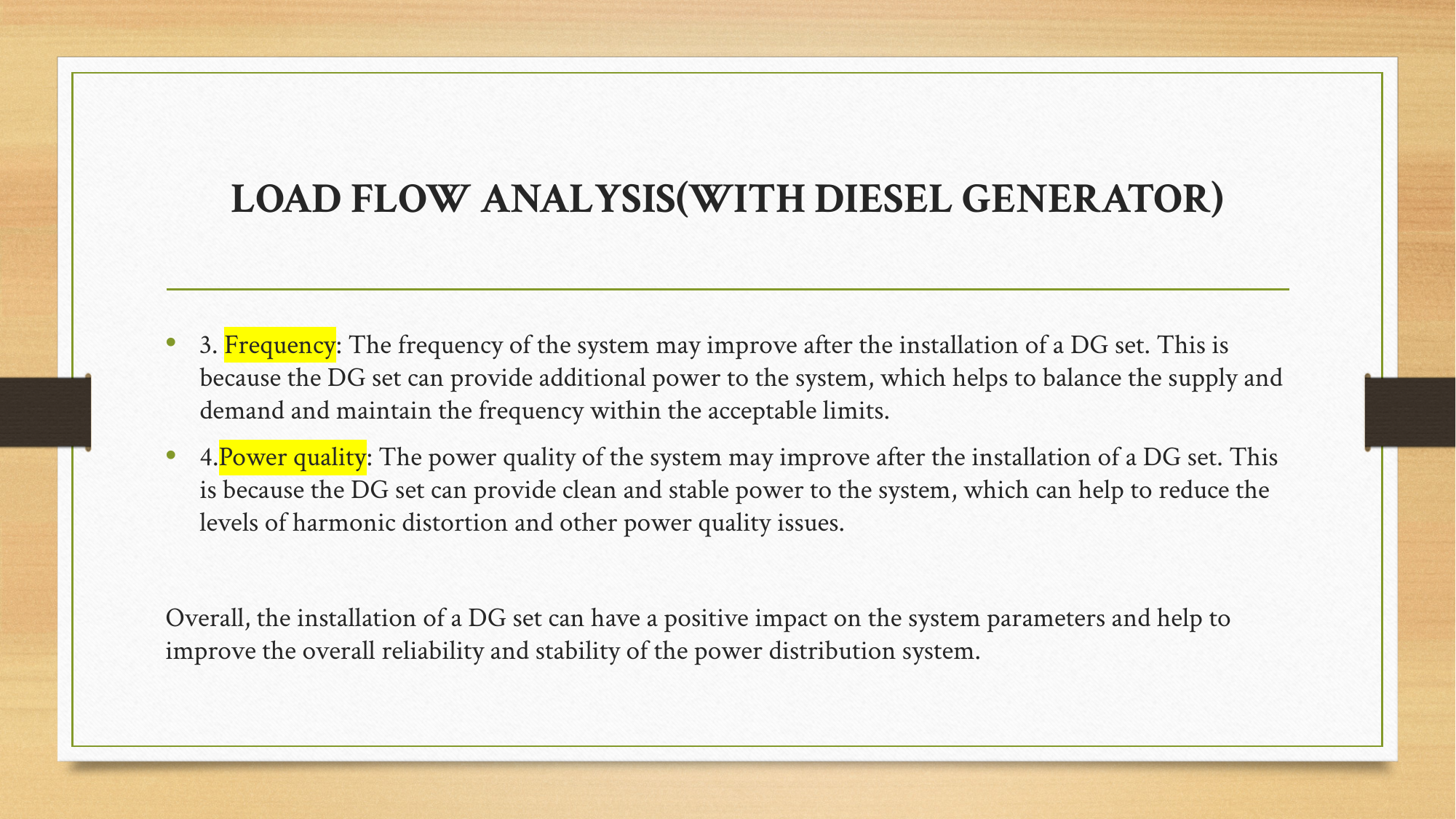

# LOAD FLOW ANALYSIS(WITH DIESEL GENERATOR)

3. Frequency: The frequency of the system may improve after the installation of a DG set. This is because the DG set can provide additional power to the system, which helps to balance the supply and demand and maintain the frequency within the acceptable limits.
4.Power quality: The power quality of the system may improve after the installation of a DG set. This is because the DG set can provide clean and stable power to the system, which can help to reduce the levels of harmonic distortion and other power quality issues.

Overall, the installation of a DG set can have a positive impact on the system parameters and help to improve the overall reliability and stability of the power distribution system.